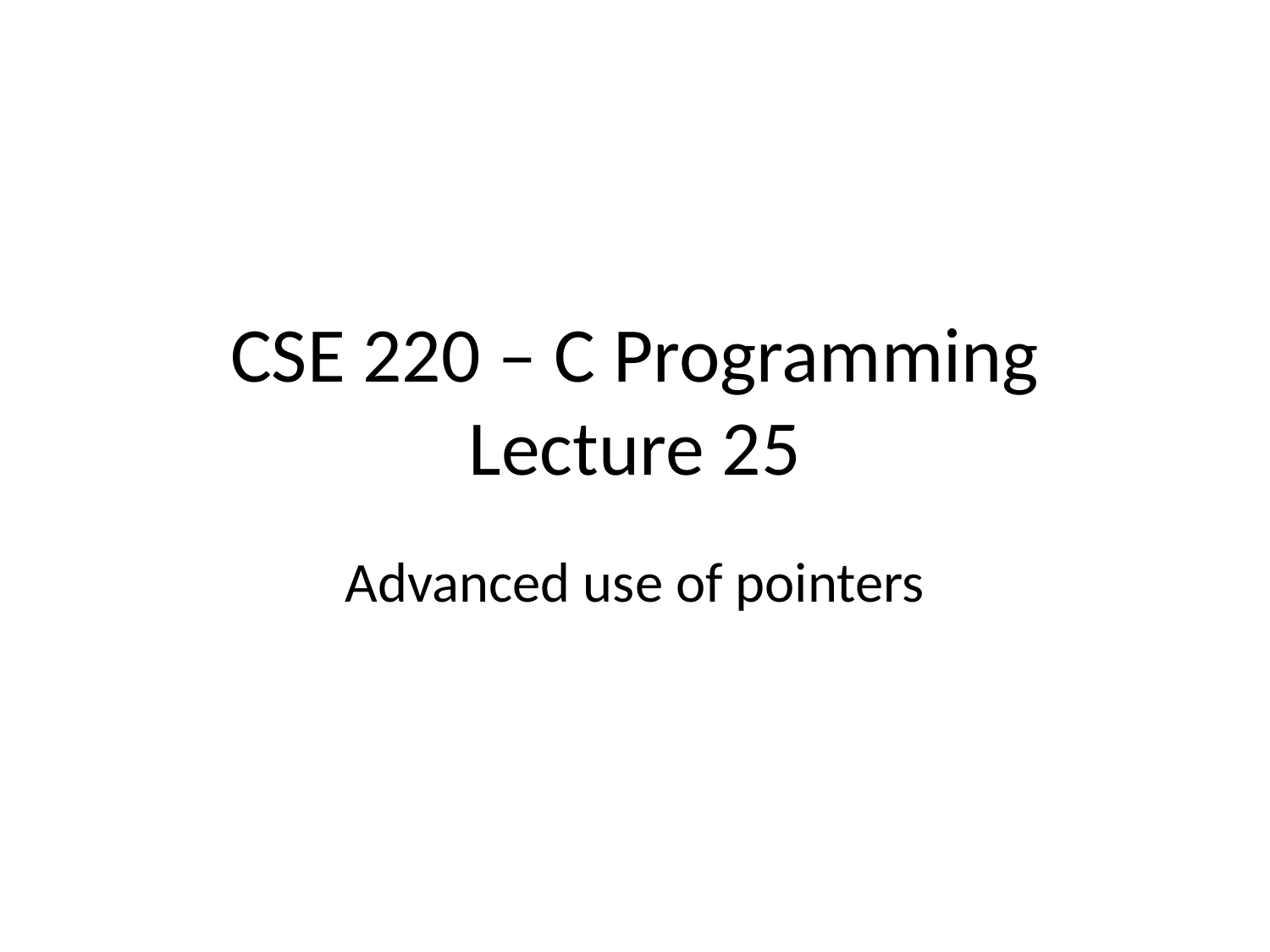

# CSE 220 – C Programming Lecture 25
Advanced use of pointers